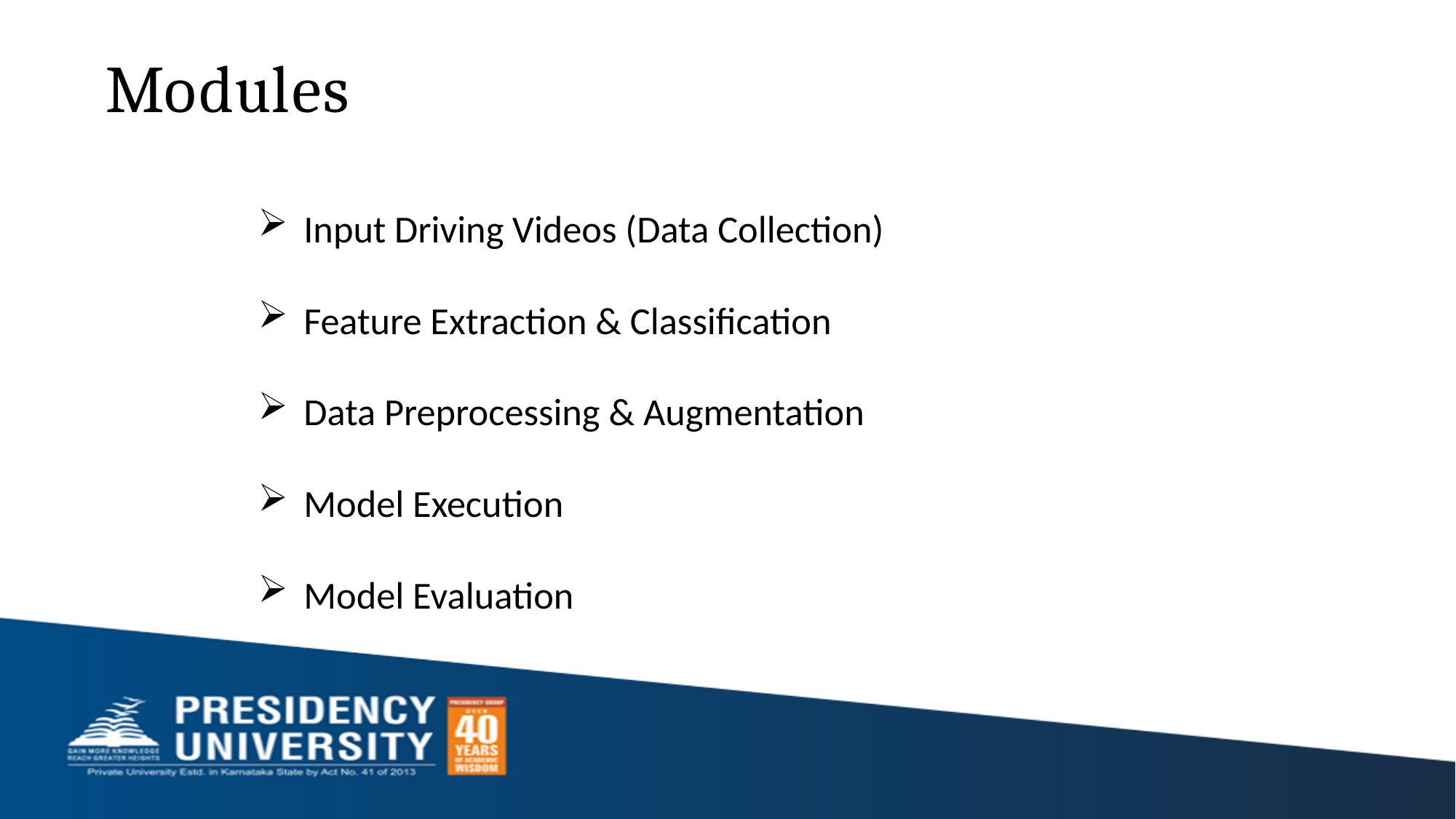

# Modules
Input Driving Videos (Data Collection)
Feature Extraction & Classification
Data Preprocessing & Augmentation
Model Execution
Model Evaluation